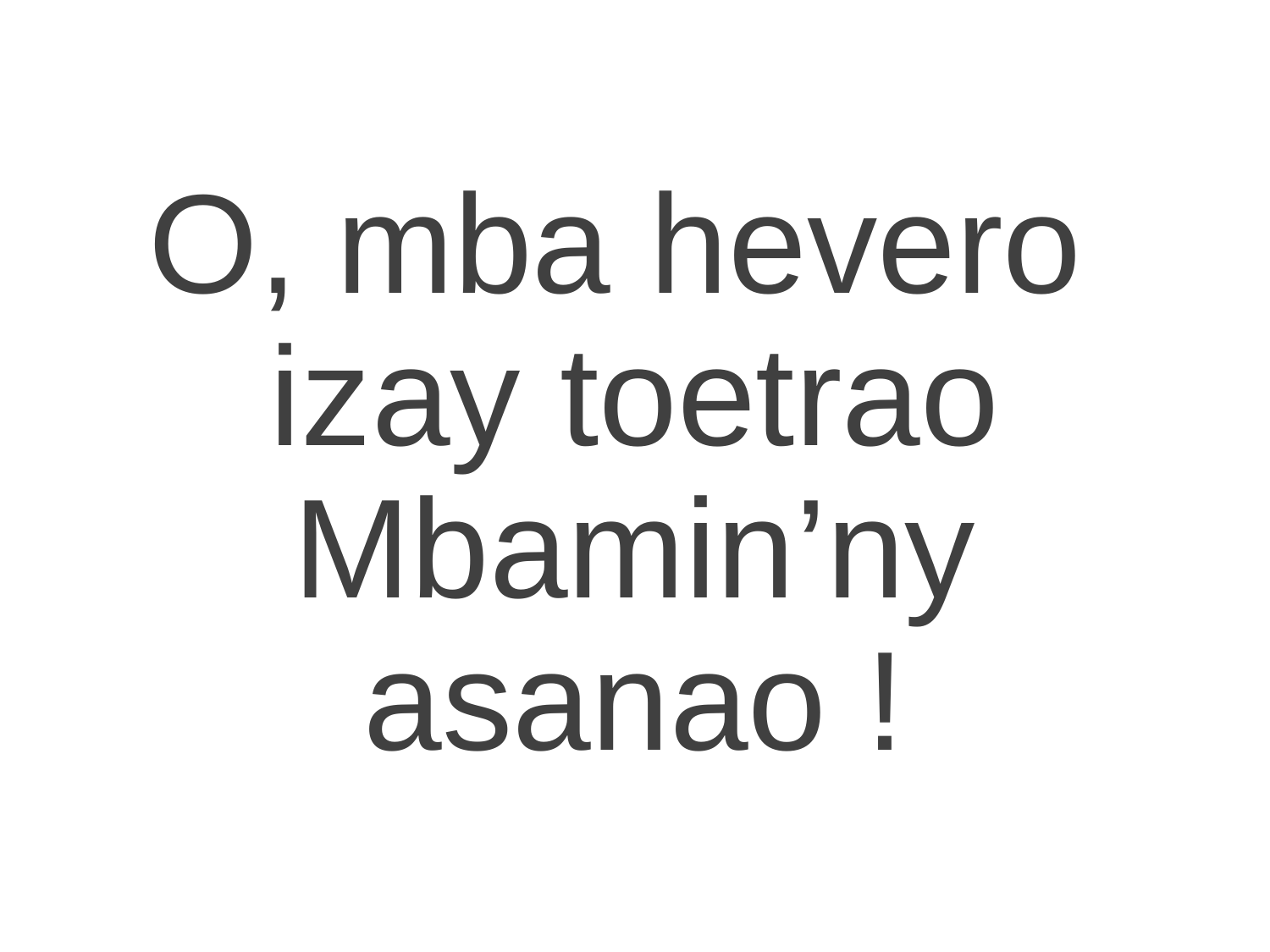

O, mba hevero
izay toetrao
Mbamin’ny asanao !